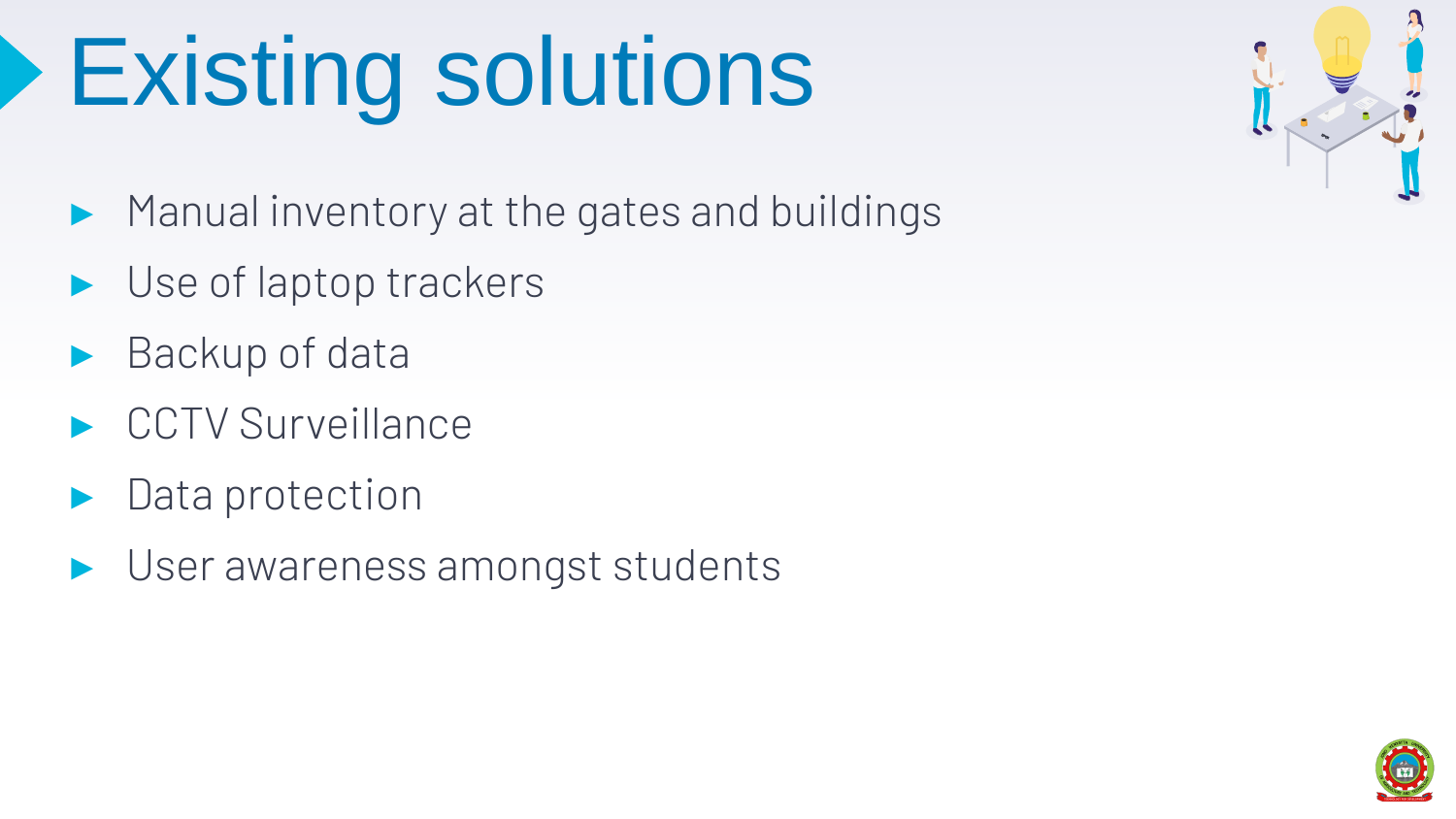

# Existing solutions
Manual inventory at the gates and buildings
Use of laptop trackers
Backup of data
CCTV Surveillance
Data protection
User awareness amongst students
14